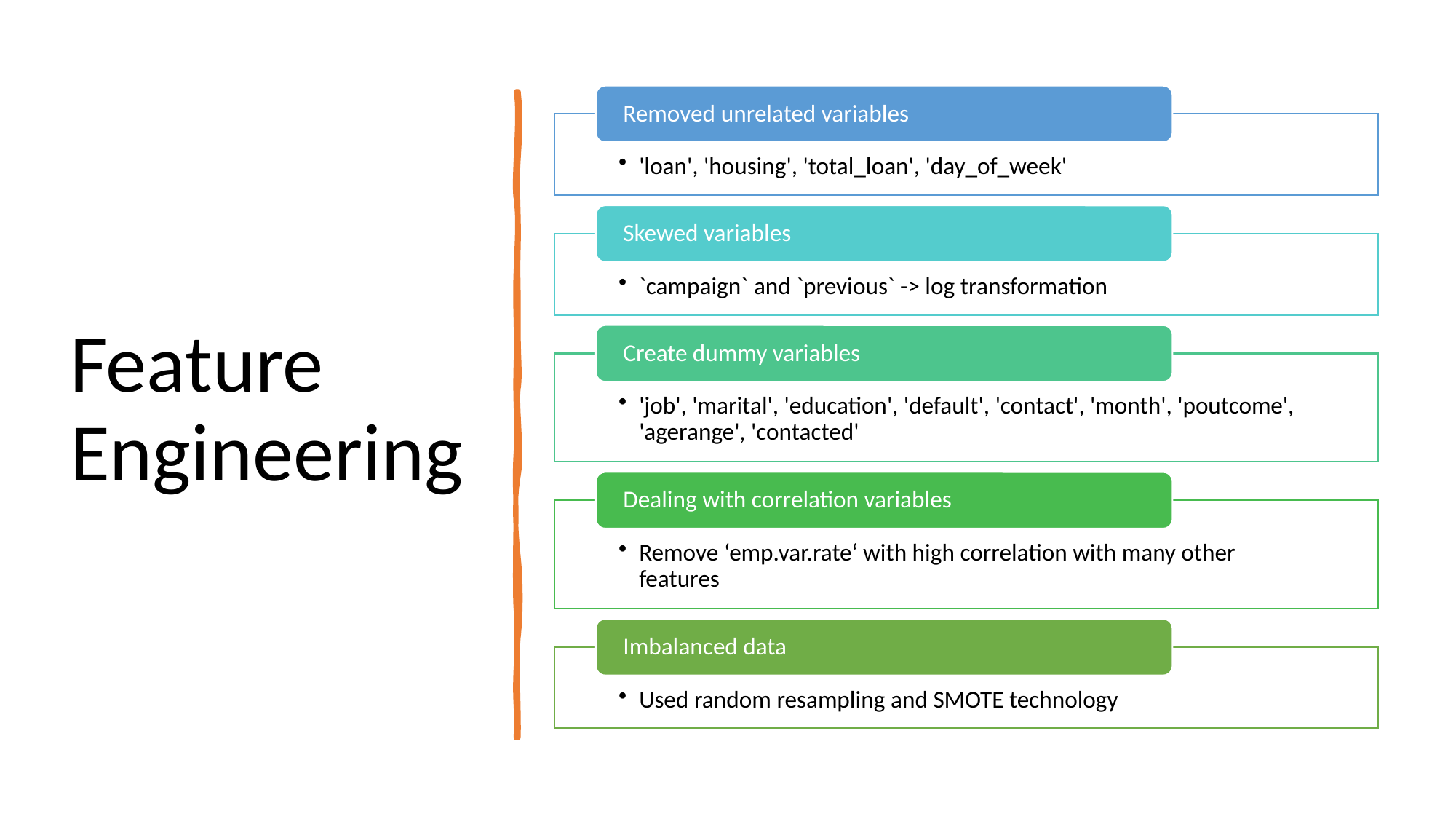

'loan', 'housing', 'total_loan', 'day_of_week'
Removed unrelated variables
`campaign` and `previous` -> log transformation
Skewed variables
'job', 'marital', 'education', 'default', 'contact', 'month', 'poutcome', 'agerange', 'contacted'
Create dummy variables
Remove ‘emp.var.rate‘ with high correlation with many other features
Dealing with correlation variables
Used random resampling and SMOTE technology
Imbalanced data
Feature Engineering